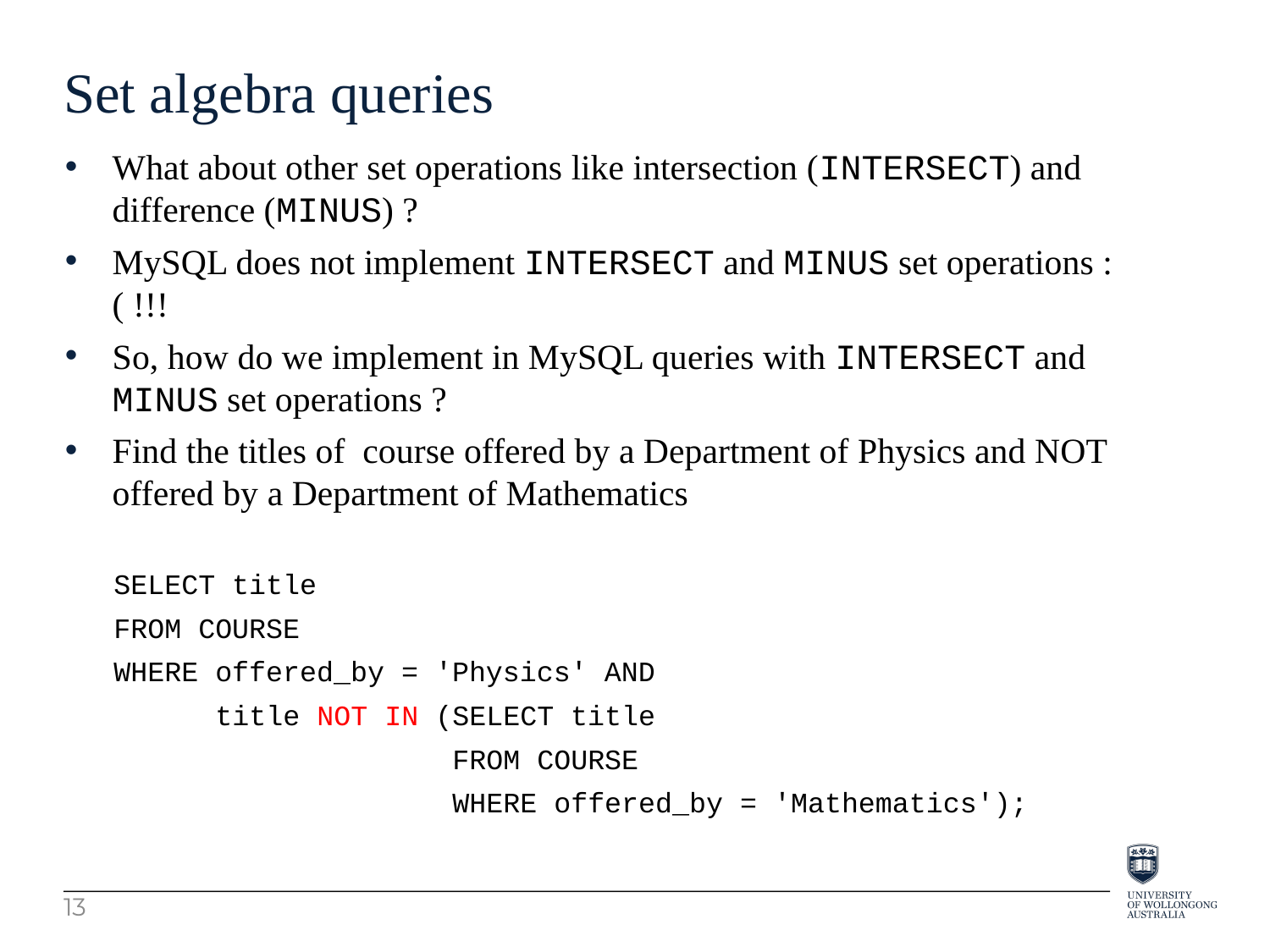

Set algebra queries
What about other set operations like intersection (INTERSECT) and difference (MINUS) ?
MySQL does not implement INTERSECT and MINUS set operations :( !!!
So, how do we implement in MySQL queries with INTERSECT and MINUS set operations ?
Find the titles of  course offered by a Department of Physics and NOT offered by a Department of Mathematics

SELECT title
FROM COURSE
WHERE offered_by = 'Physics' AND
      title NOT IN (SELECT title
                    FROM COURSE
                    WHERE offered_by = 'Mathematics');
13